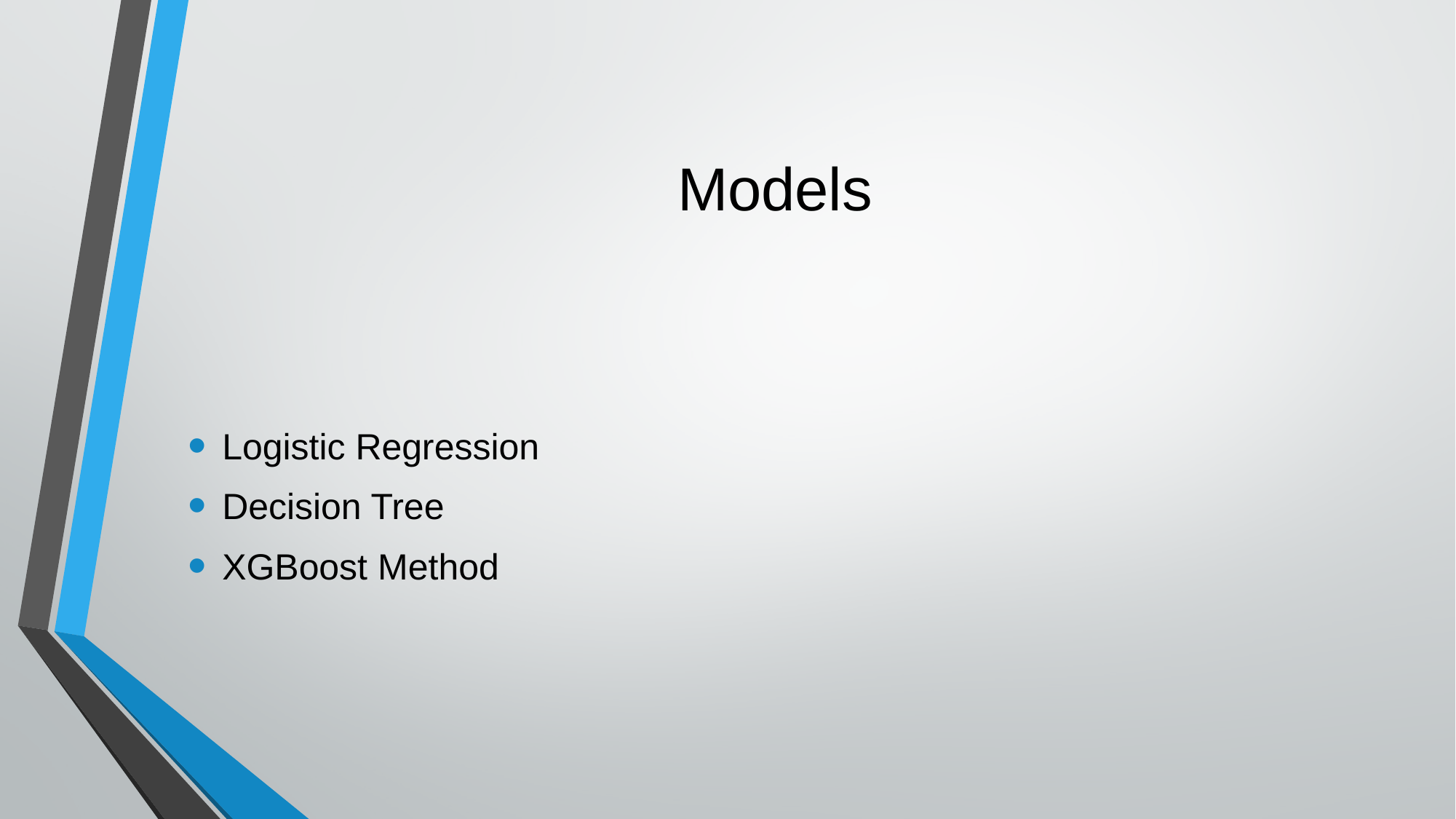

# Models
Logistic Regression
Decision Tree
XGBoost Method